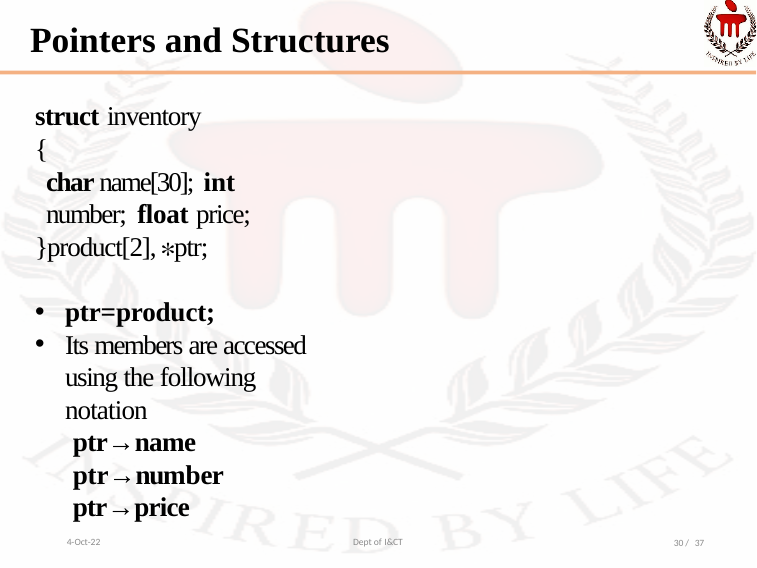

# Pointers and Structures
struct inventory
{
char name[30];  int number;  float price;
}product[2], ∗ptr;

ptr=product;
Its members are accessed using the following notation
ptr→name  ptr→number
ptr→price
4-Oct-22
Dept of I&CT
30 / 37